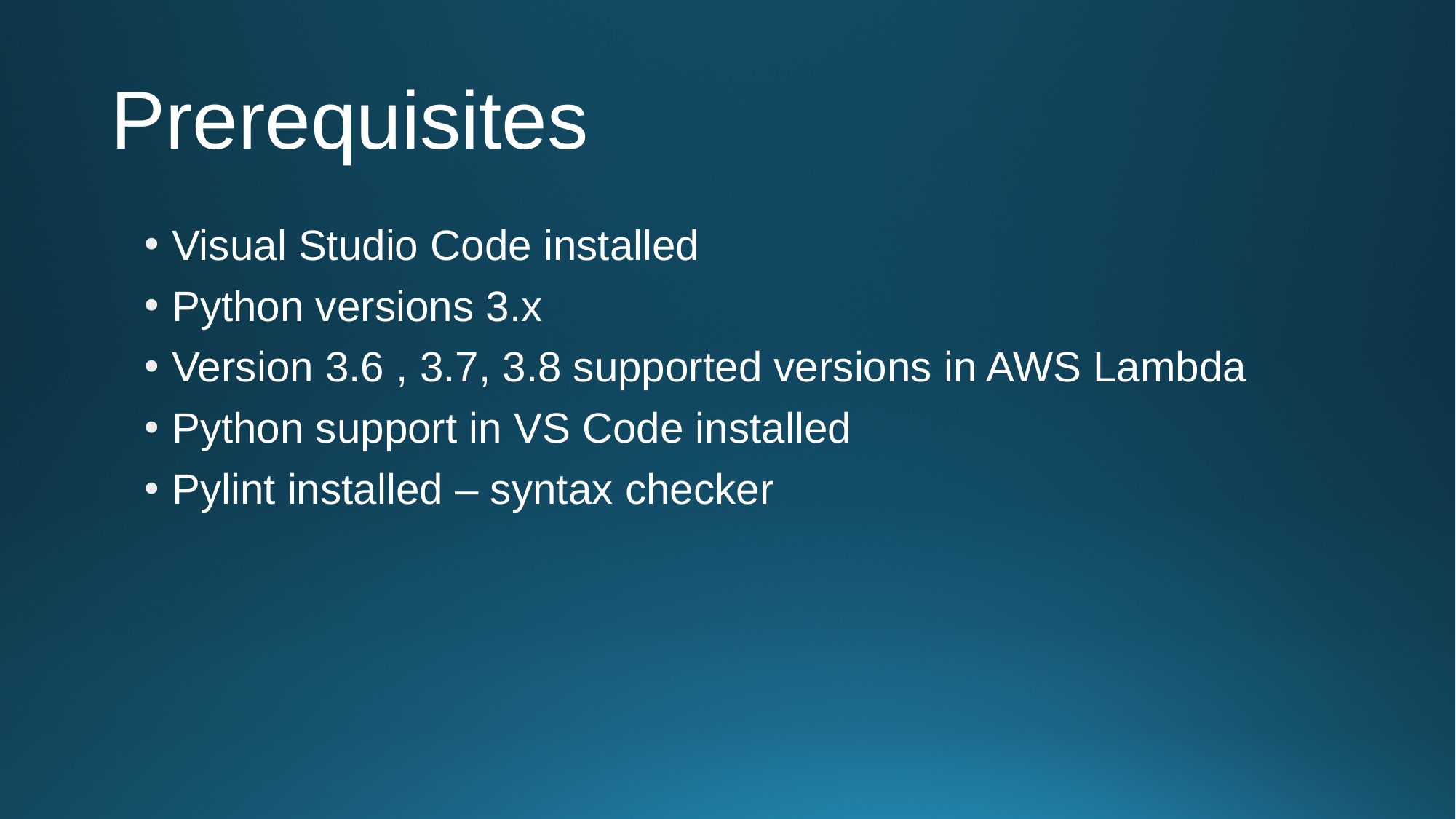

# Prerequisites
Visual Studio Code installed
Python versions 3.x
Version 3.6 , 3.7, 3.8 supported versions in AWS Lambda
Python support in VS Code installed
Pylint installed – syntax checker